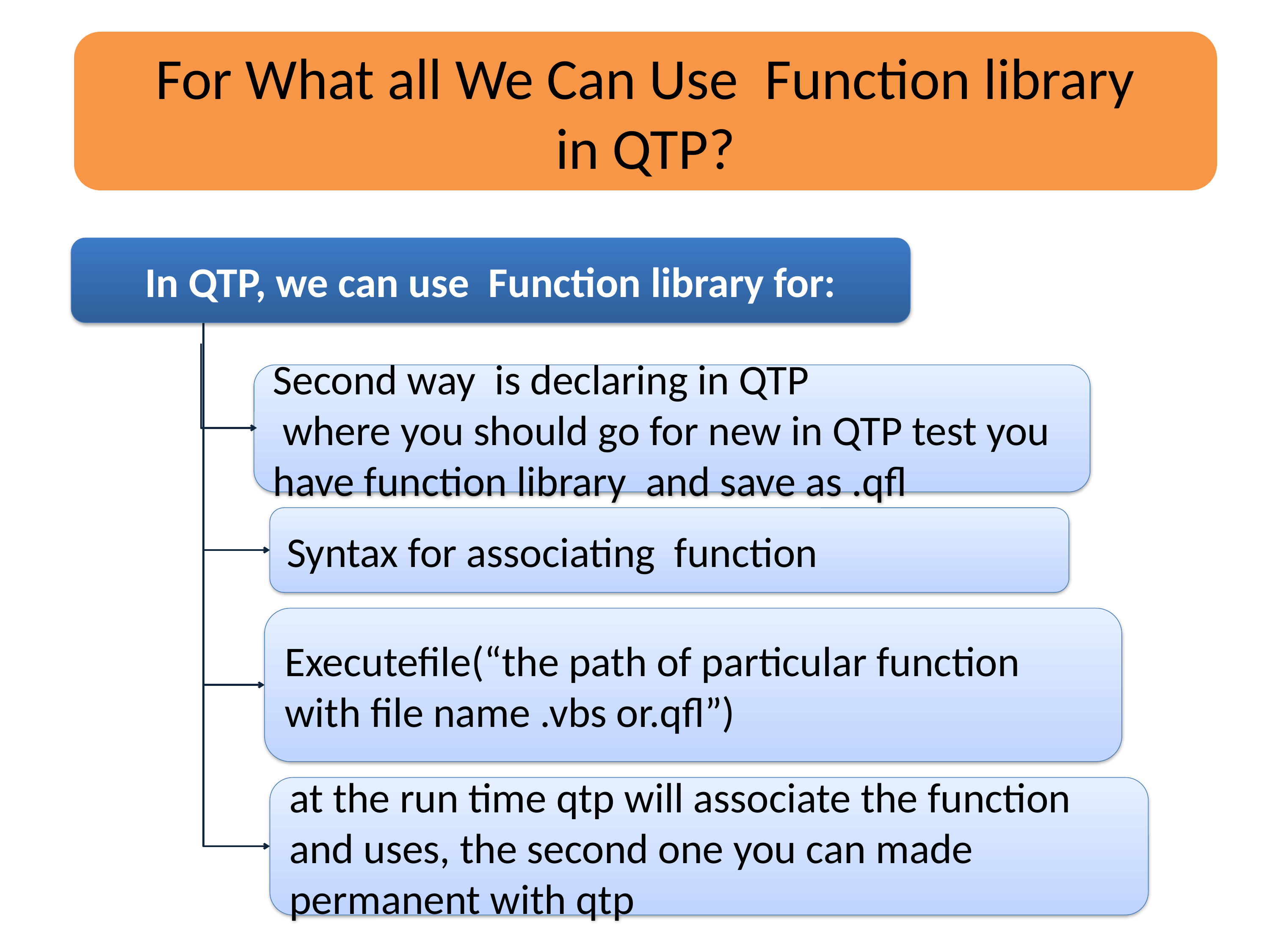

For What all We Can Use  Function library
in QTP?

In QTP, we can use  Function library for:
Second way  is declaring in QTP
 where you should go for new in QTP test you have function library  and save as .qfl
Syntax for associating  function
Executefile(“the path of particular function  with file name .vbs or.qfl”)
at the run time qtp will associate the function and uses, the second one you can made permanent with qtp